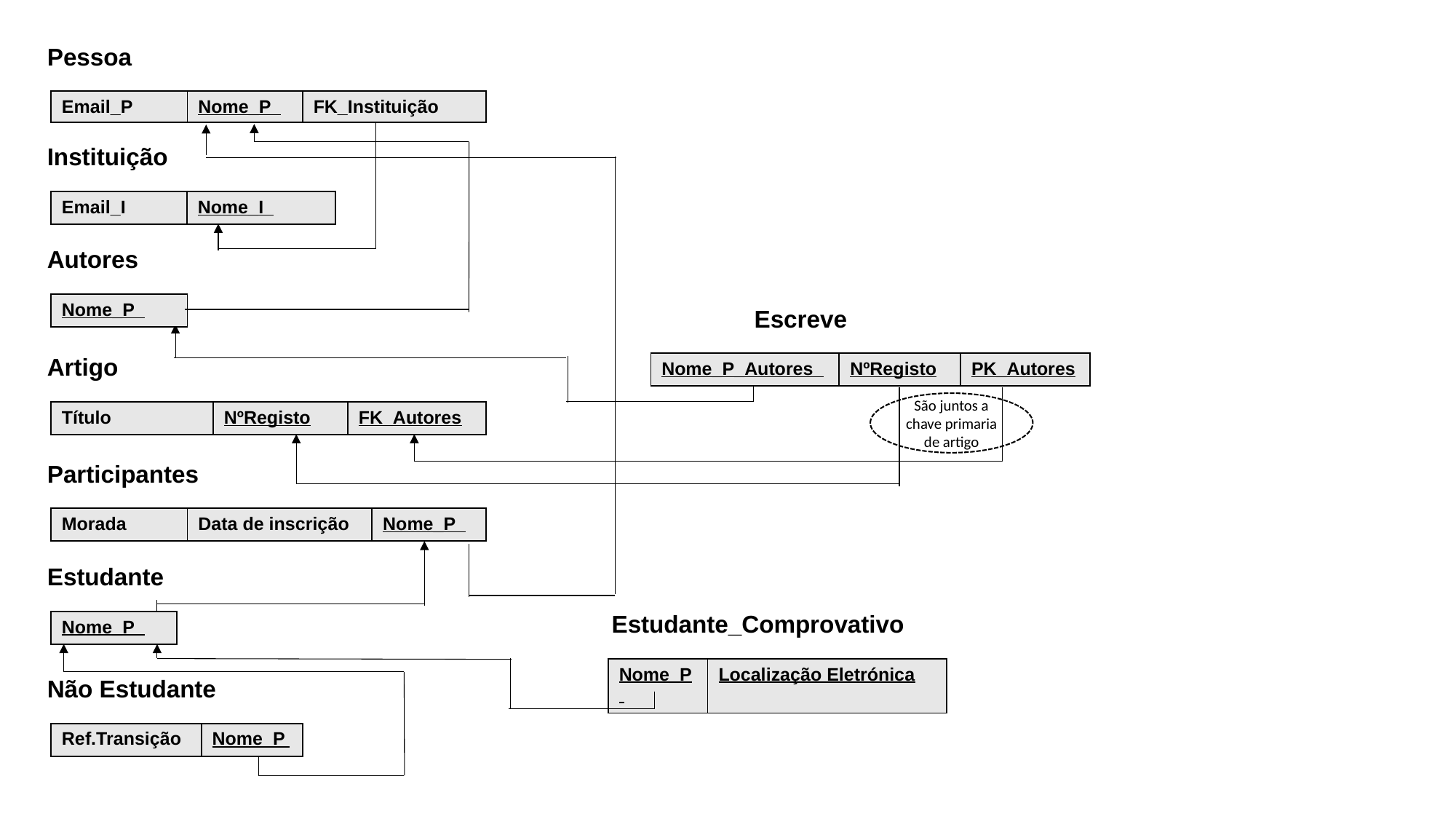

Pessoa
| Email\_P | Nome\_P | FK\_Instituição |
| --- | --- | --- |
Instituição
| Email\_I | Nome\_I |
| --- | --- |
Autores
| Nome\_P |
| --- |
Escreve
Artigo
| Nome\_P\_Autores | NºRegisto | PK\_Autores |
| --- | --- | --- |
São juntos a chave primaria de artigo
| Título | NºRegisto | FK\_Autores |
| --- | --- | --- |
Participantes
| Morada | Data de inscrição | Nome\_P |
| --- | --- | --- |
Estudante
Estudante_Comprovativo
| Nome\_P |
| --- |
| Nome\_P | Localização Eletrónica |
| --- | --- |
Não Estudante
| Ref.Transição | Nome\_P |
| --- | --- |